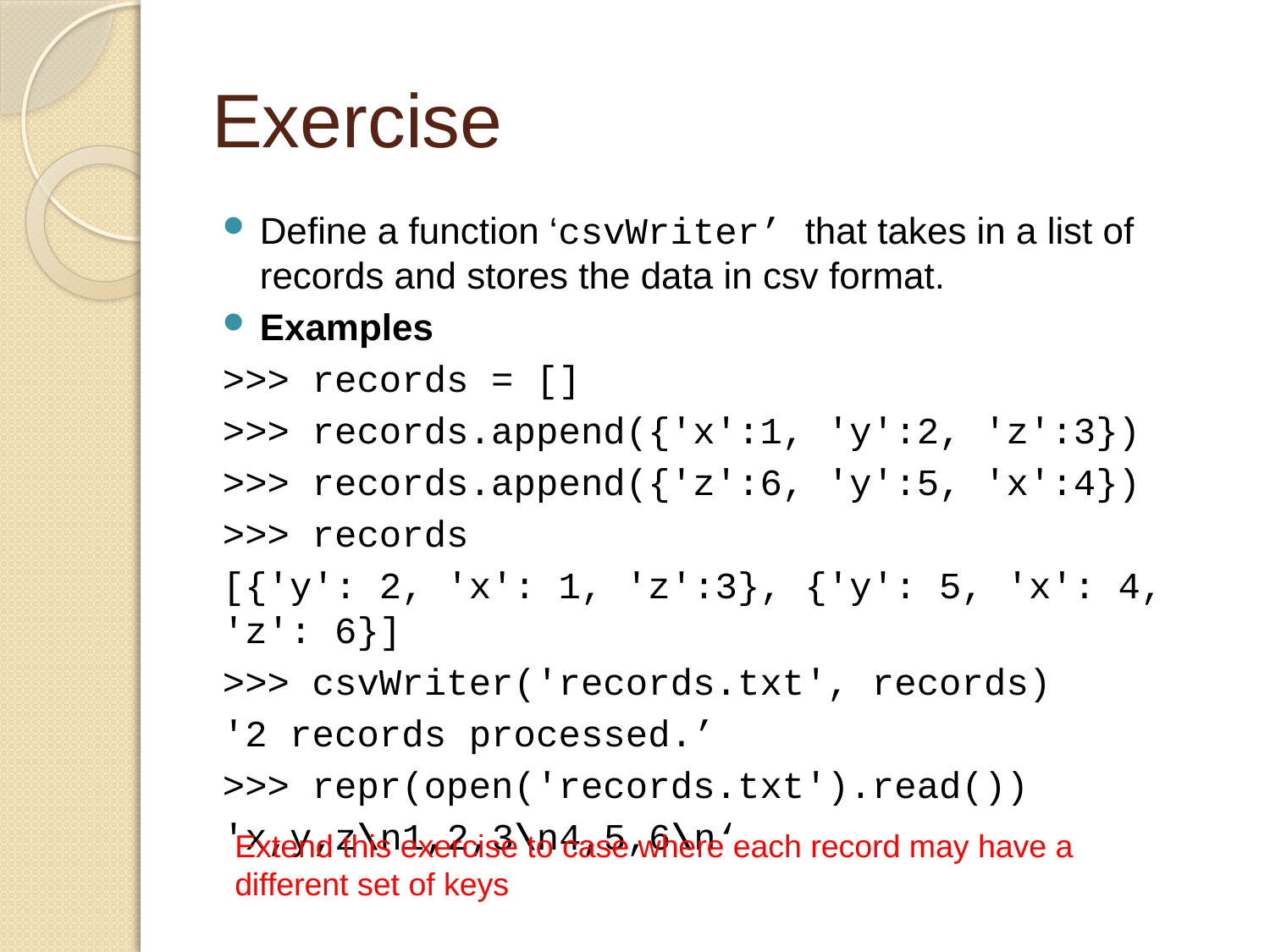

# Exercise
Define a function ‘csvWriter’ that takes in a list of records and stores the data in csv format.
Examples
>>> records = []
>>> records.append({'x':1, 'y':2, 'z':3})
>>> records.append({'z':6, 'y':5, 'x':4})
>>> records
[{'y': 2, 'x': 1, 'z':3}, {'y': 5, 'x': 4, 'z': 6}]
>>> csvWriter('records.txt', records)
'2 records processed.’
>>> repr(open('records.txt').read())
'x,y,z\n1,2,3\n4,5,6\n‘

Extend this exercise to case where each record may have a different set of keys